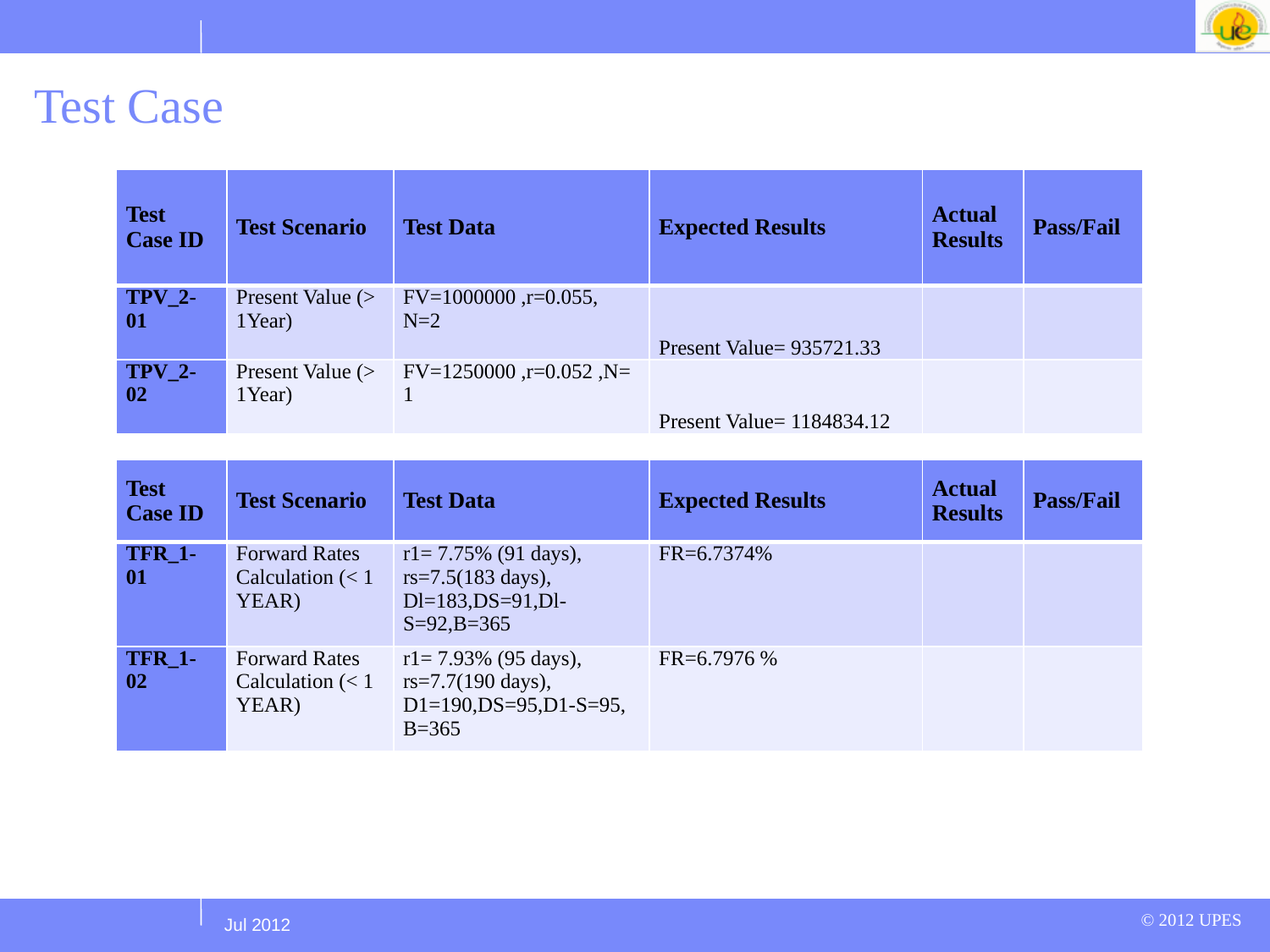

# Test Case
| Test Case ID | Test Scenario | Test Data | Expected Results | Actual Results | Pass/Fail |
| --- | --- | --- | --- | --- | --- |
| TPV\_2-01 | Present Value (> 1Year) | FV=1000000 ,r=0.055, N=2 | Present Value= 935721.33 |  |  |
| TPV\_2-02 | Present Value (> 1Year) | FV=1250000 ,r=0.052 ,N=1 | Present Value= 1184834.12 |  |  |
| Test Case ID | Test Scenario | Test Data | Expected Results | Actual Results | Pass/Fail |
| --- | --- | --- | --- | --- | --- |
| TFR\_1-01 | Forward Rates Calculation (< 1 YEAR) | r1= 7.75% (91 days), rs=7.5(183 days), Dl=183,DS=91,Dl-S=92,B=365 | FR=6.7374% |  |  |
| TFR\_1-02 | Forward Rates Calculation (< 1 YEAR) | r1= 7.93% (95 days), rs=7.7(190 days), D1=190,DS=95,D1-S=95, B=365 | FR=6.7976 % |  |  |